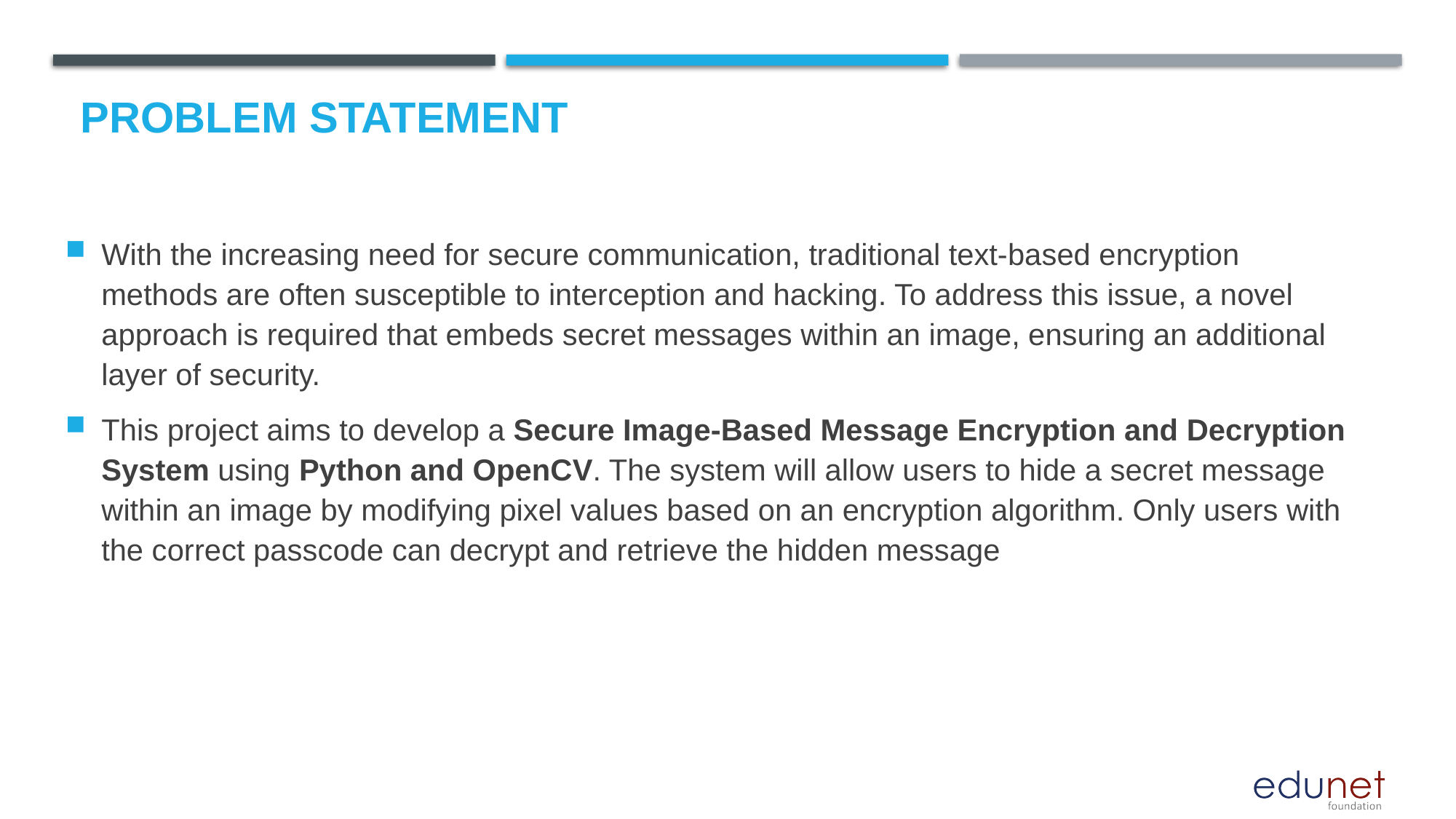

# Problem Statement
With the increasing need for secure communication, traditional text-based encryption methods are often susceptible to interception and hacking. To address this issue, a novel approach is required that embeds secret messages within an image, ensuring an additional layer of security.
This project aims to develop a Secure Image-Based Message Encryption and Decryption System using Python and OpenCV. The system will allow users to hide a secret message within an image by modifying pixel values based on an encryption algorithm. Only users with the correct passcode can decrypt and retrieve the hidden message